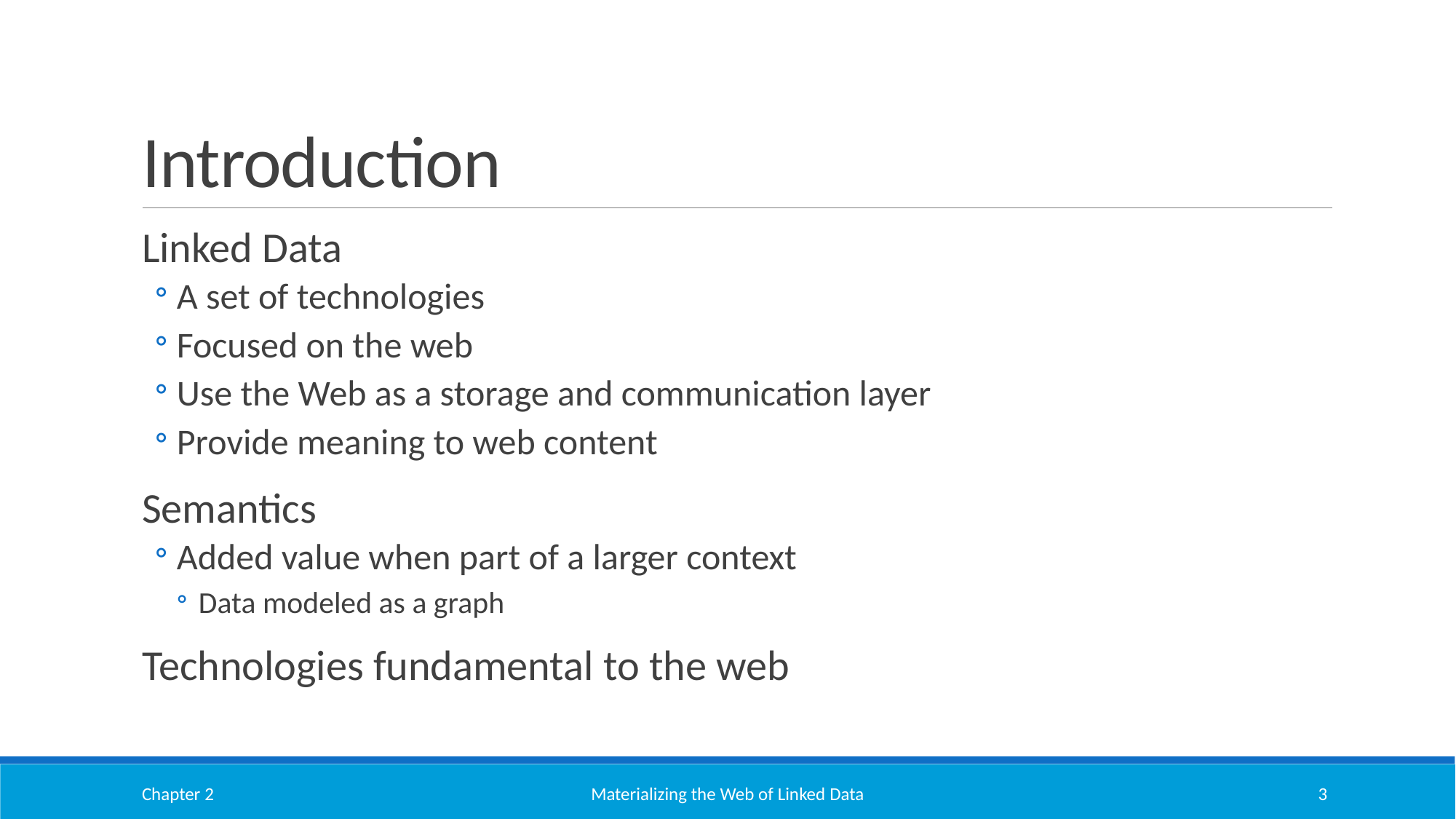

# Introduction
Linked Data
A set of technologies
Focused on the web
Use the Web as a storage and communication layer
Provide meaning to web content
Semantics
Added value when part of a larger context
Data modeled as a graph
Technologies fundamental to the web
Chapter 2
Materializing the Web of Linked Data
3